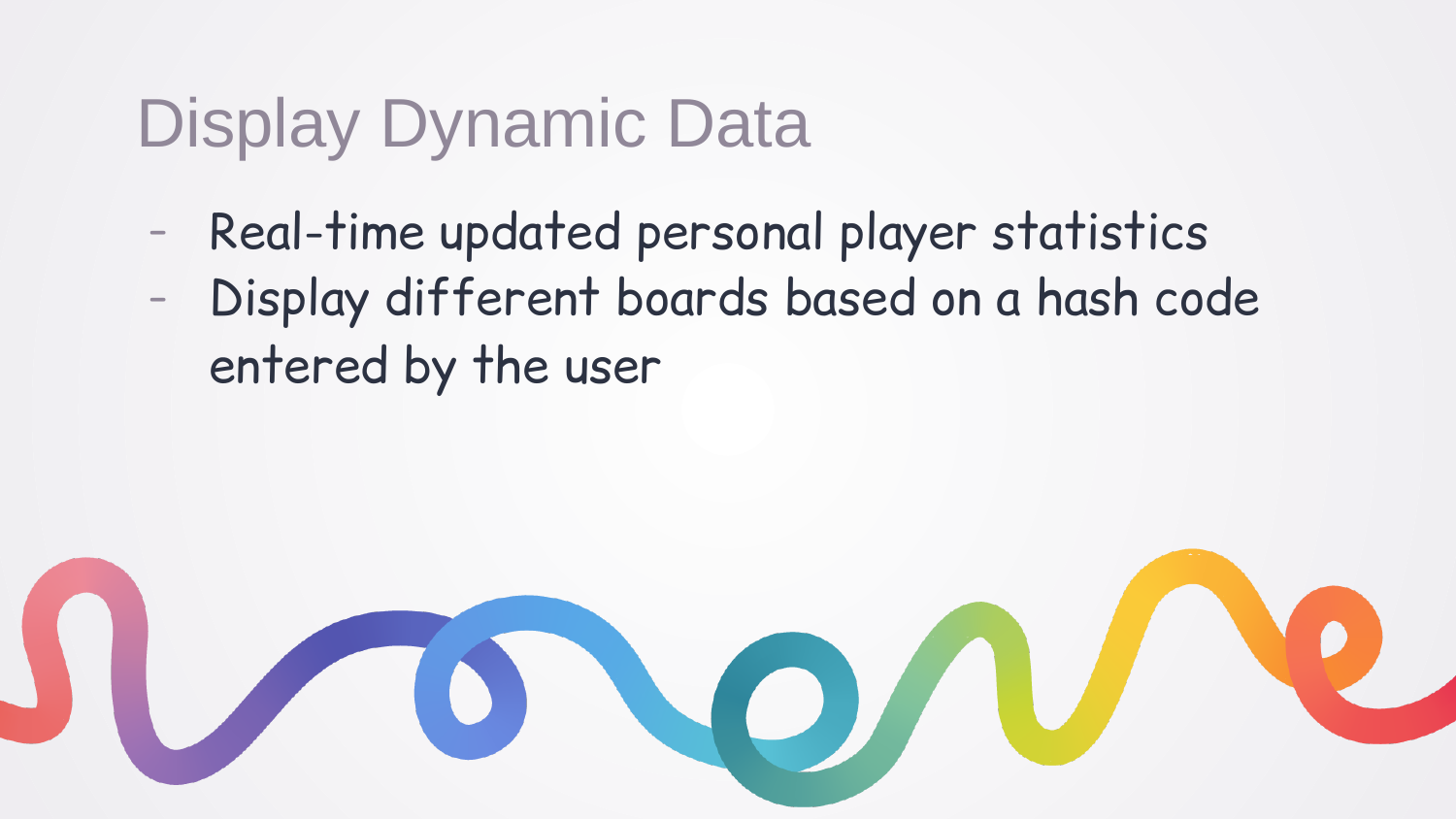

# Display Dynamic Data
Real-time updated personal player statistics
Display different boards based on a hash code entered by the user